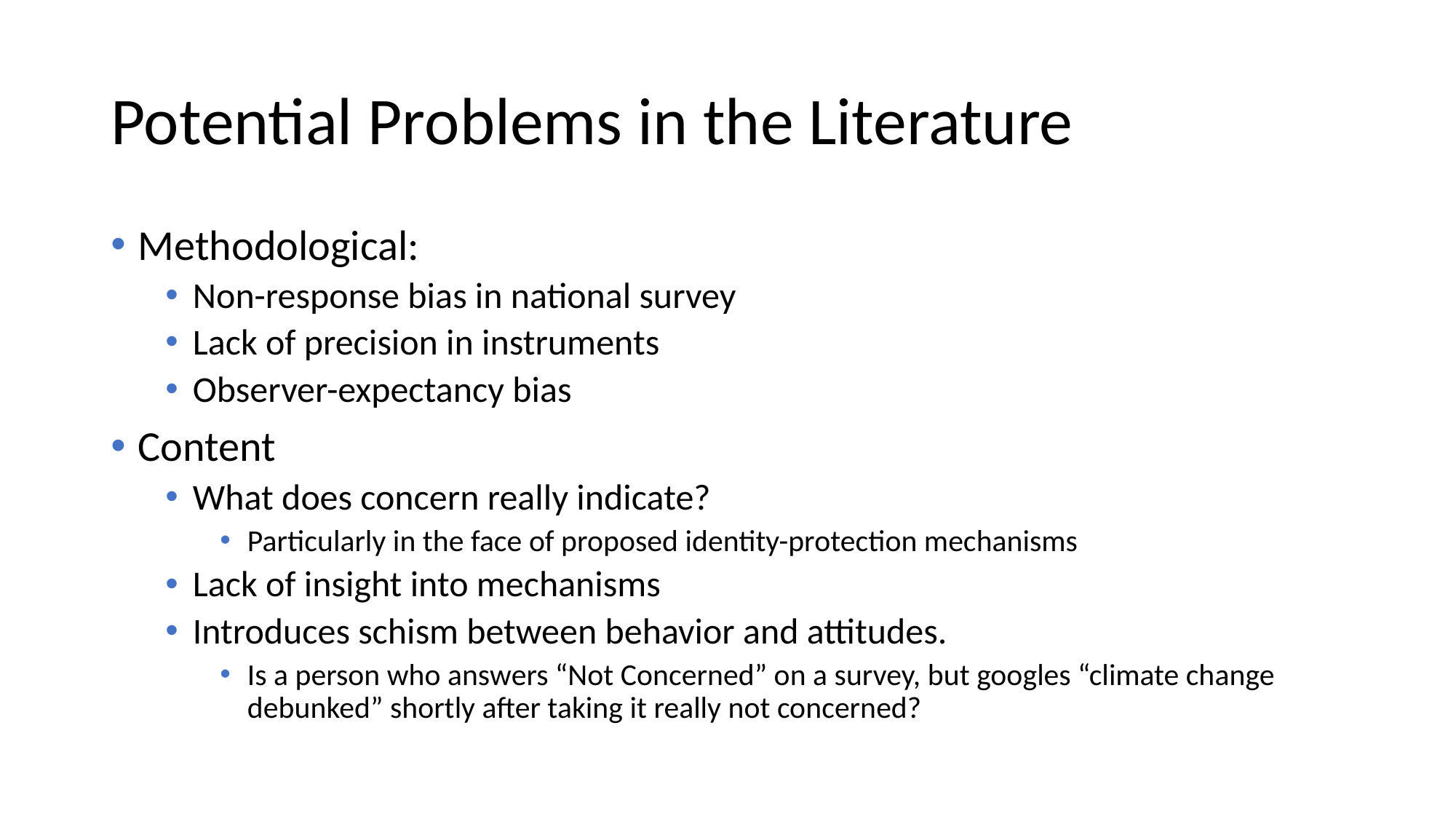

# Potential Problems in the Literature
Methodological:
Non-response bias in national survey
Lack of precision in instruments
Observer-expectancy bias
Content
What does concern really indicate?
Particularly in the face of proposed identity-protection mechanisms
Lack of insight into mechanisms
Introduces schism between behavior and attitudes.
Is a person who answers “Not Concerned” on a survey, but googles “climate change debunked” shortly after taking it really not concerned?